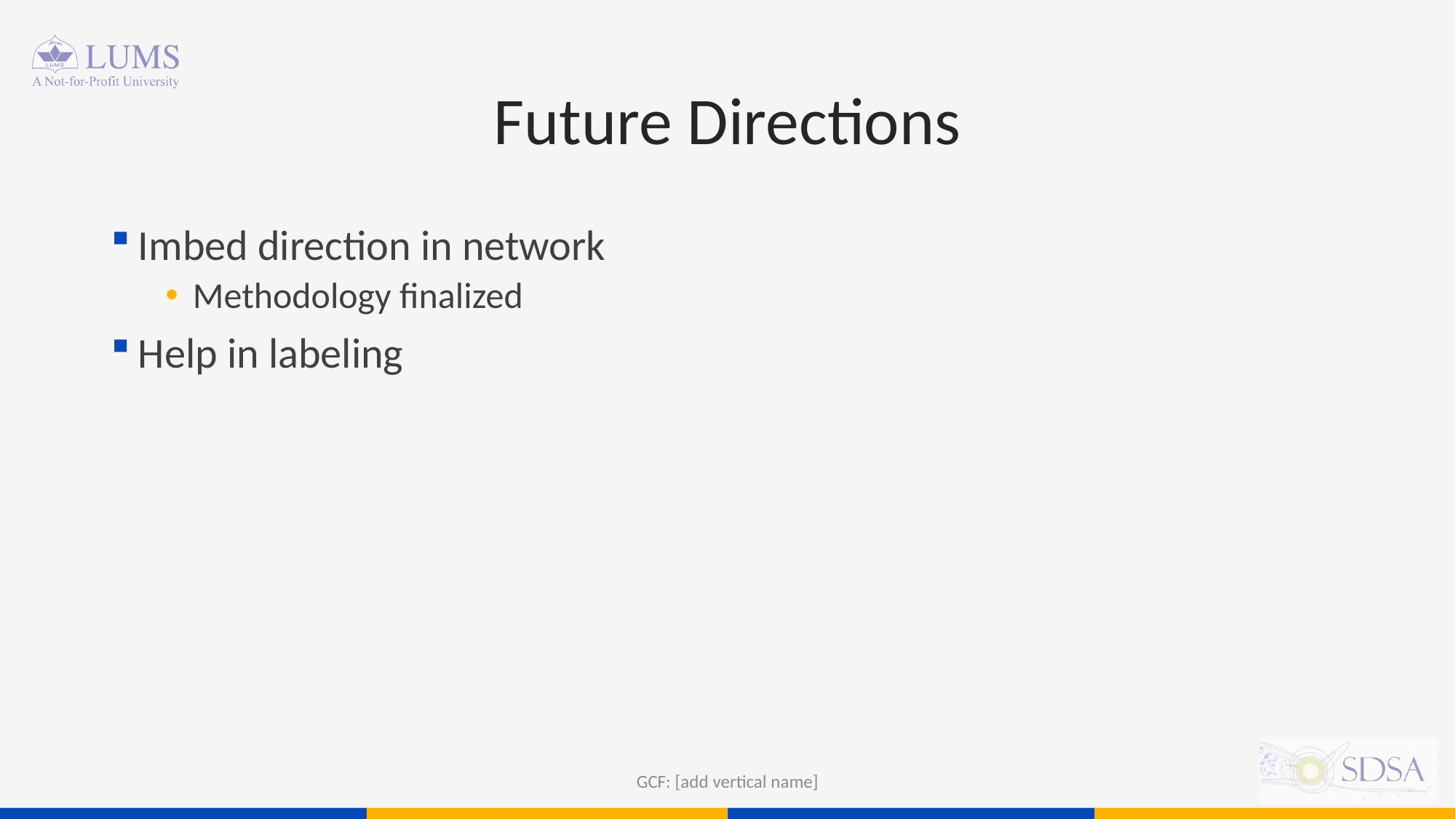

# Future Directions
Imbed direction in network
Methodology finalized
Help in labeling

GCF: [add vertical name]